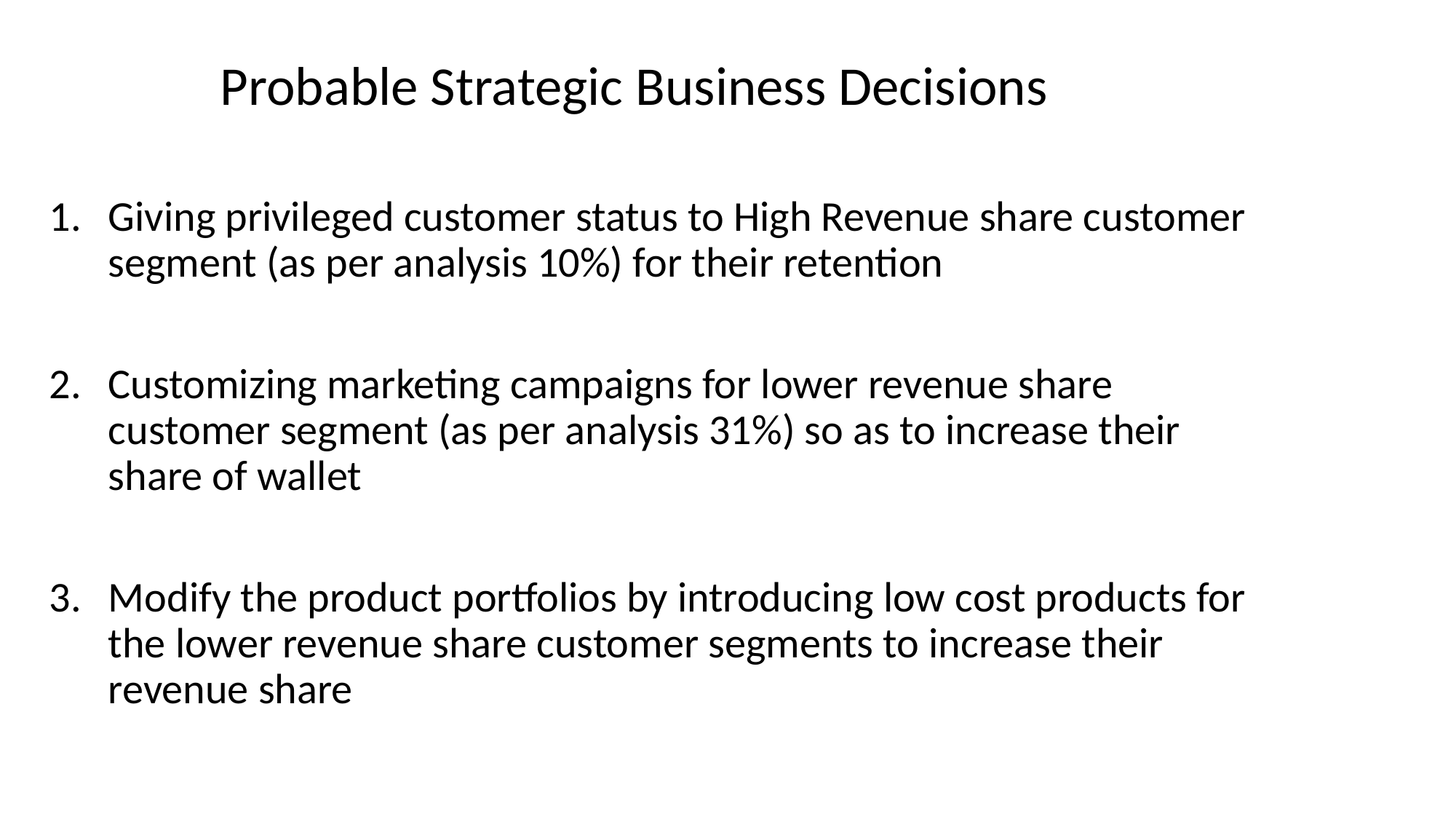

Probable Strategic Business Decisions
Giving privileged customer status to High Revenue share customer segment (as per analysis 10%) for their retention

Customizing marketing campaigns for lower revenue share customer segment (as per analysis 31%) so as to increase their share of wallet

Modify the product portfolios by introducing low cost products for the lower revenue share customer segments to increase their revenue share